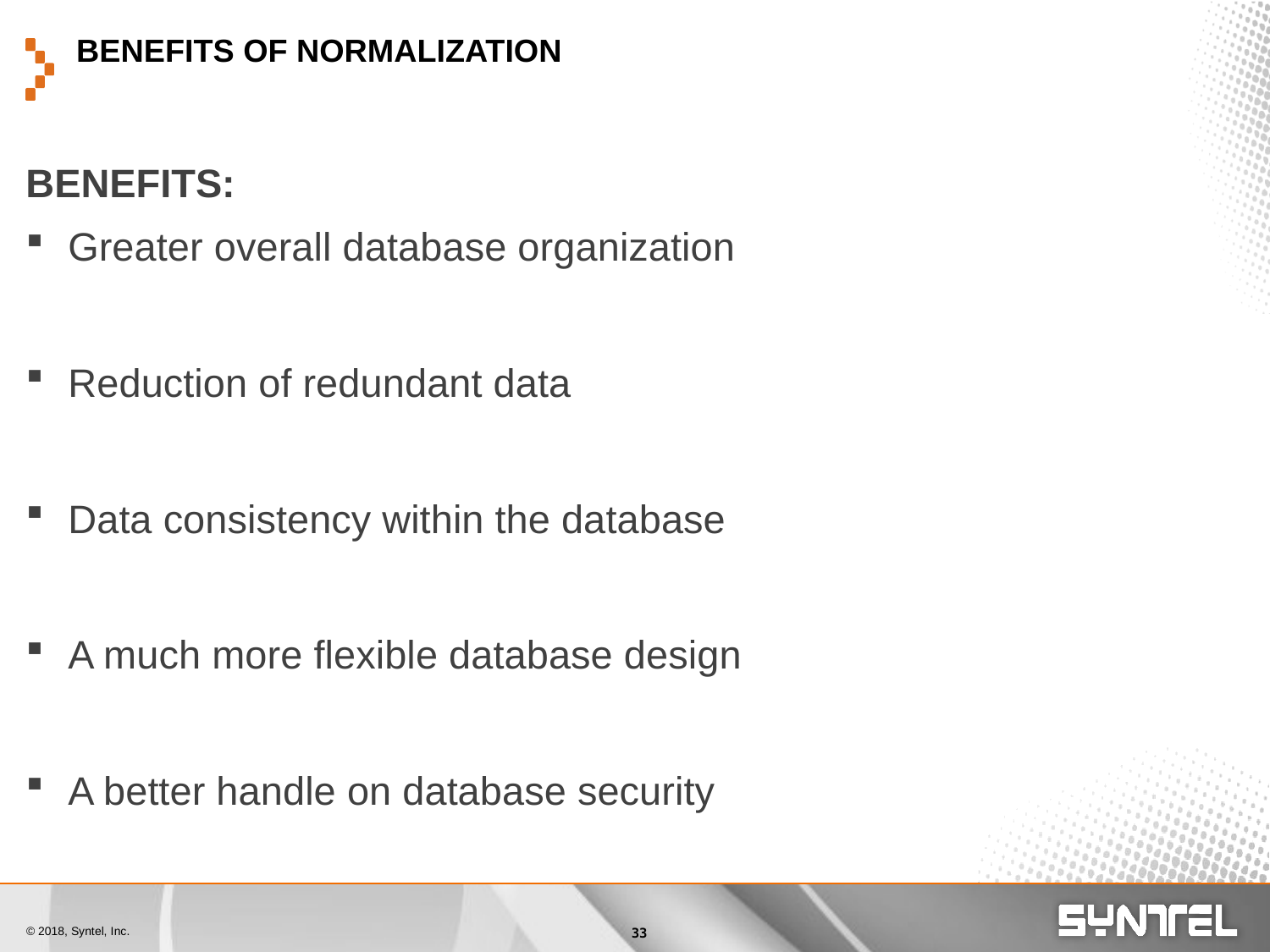

# BENEFITS OF NORMALIZATION
BENEFITS:
Greater overall database organization

Reduction of redundant data

Data consistency within the database

A much more flexible database design

A better handle on database security